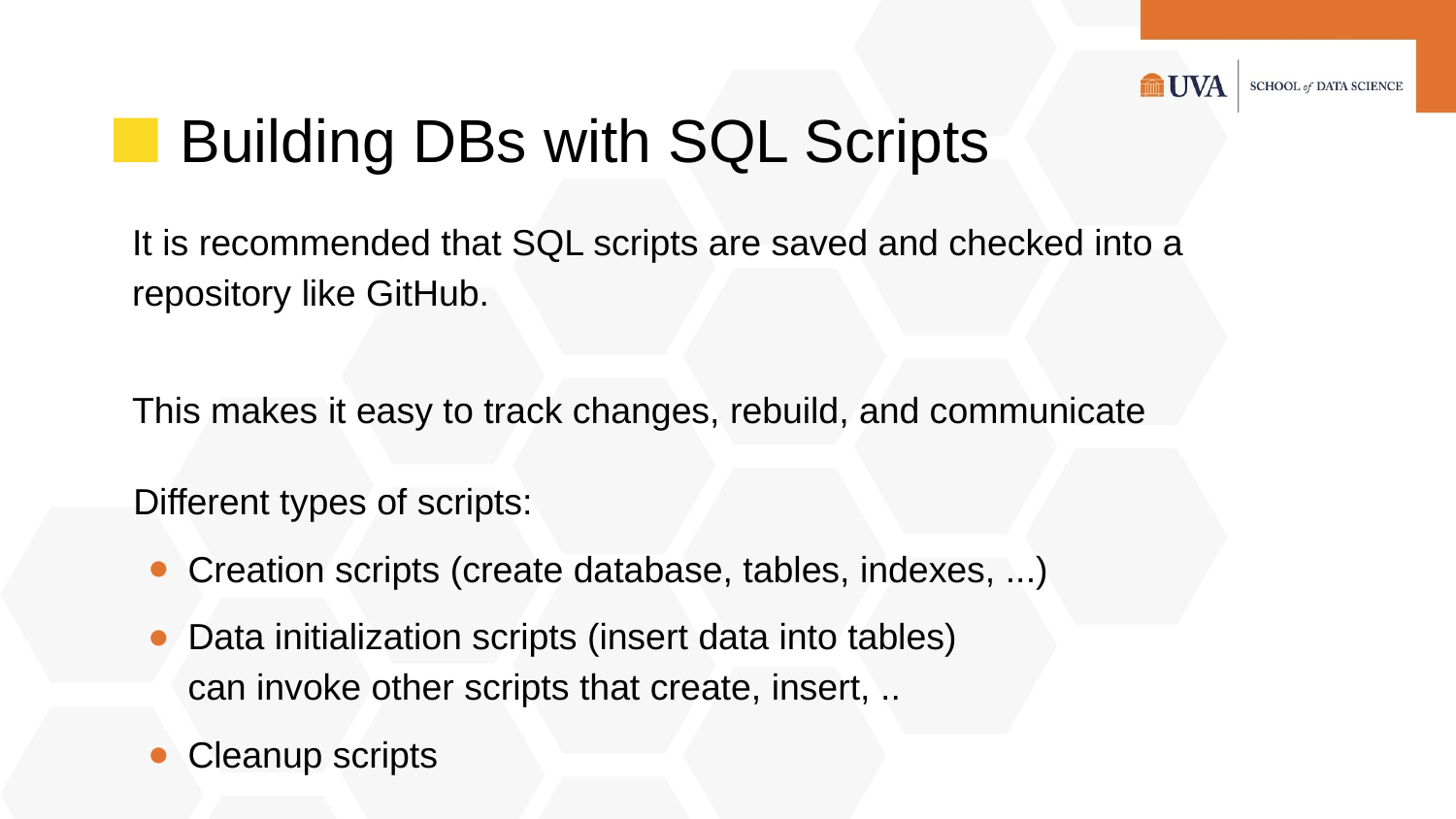

It is recommended that SQL scripts are saved and checked into a repository like GitHub.
This makes it easy to track changes, rebuild, and communicate

Building DBs with SQL Scripts

Different types of scripts:
Creation scripts (create database, tables, indexes, ...)
Data initialization scripts (insert data into tables)
can invoke other scripts that create, insert, ..
Cleanup scripts
|  |
| --- |